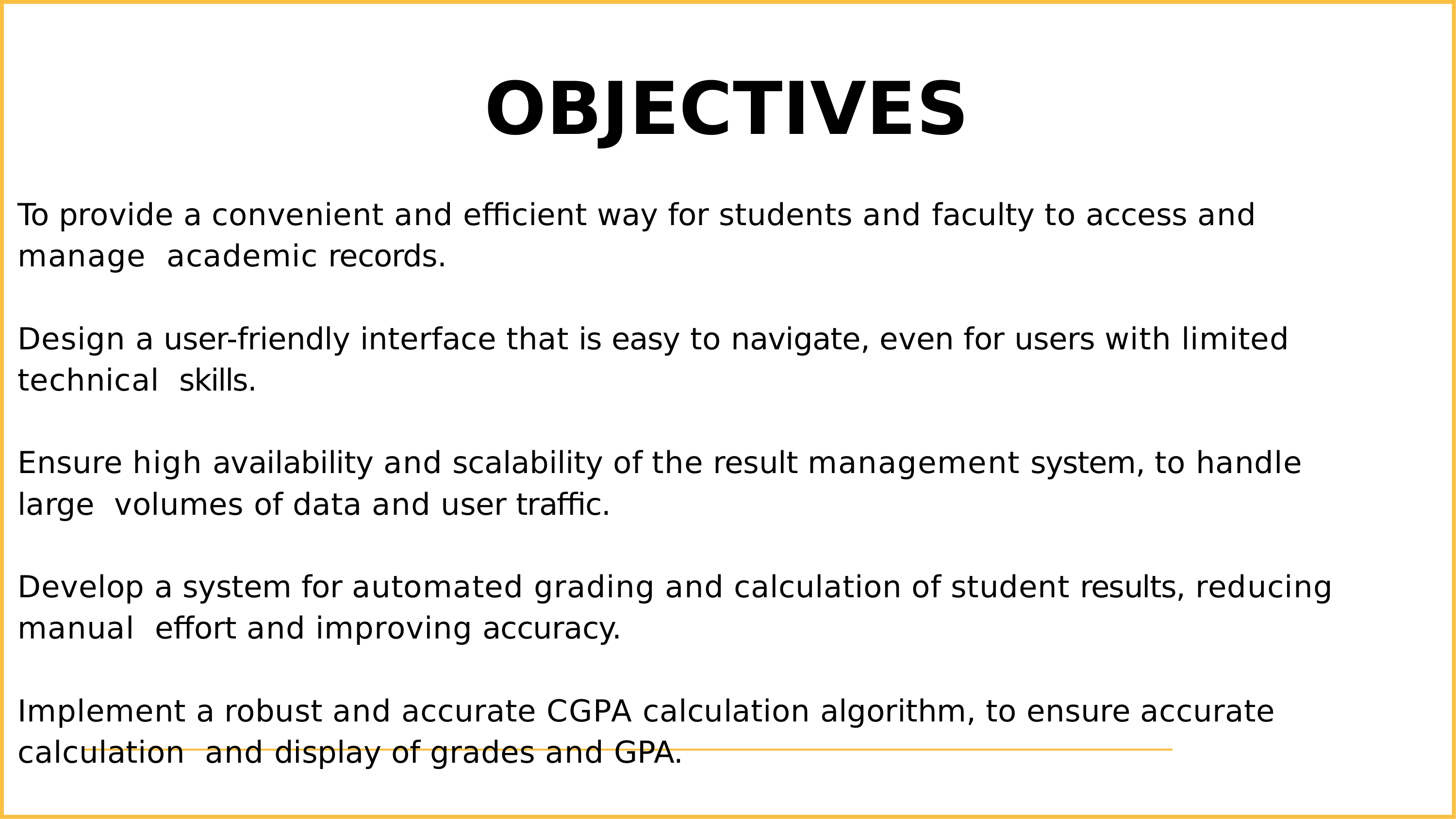

OBJECTIVES

To provide a convenient and efficient way for students and faculty to access and manage  academic records.

Design a user-friendly interface that is easy to navigate, even for users with limited technical  skills.

Ensure high availability and scalability of the result management system, to handle large  volumes of data and user traffic.

Develop a system for automated grading and calculation of student results, reducing manual  effort and improving accuracy.

Implement a robust and accurate CGPA calculation algorithm, to ensure accurate calculation  and display of grades and GPA.